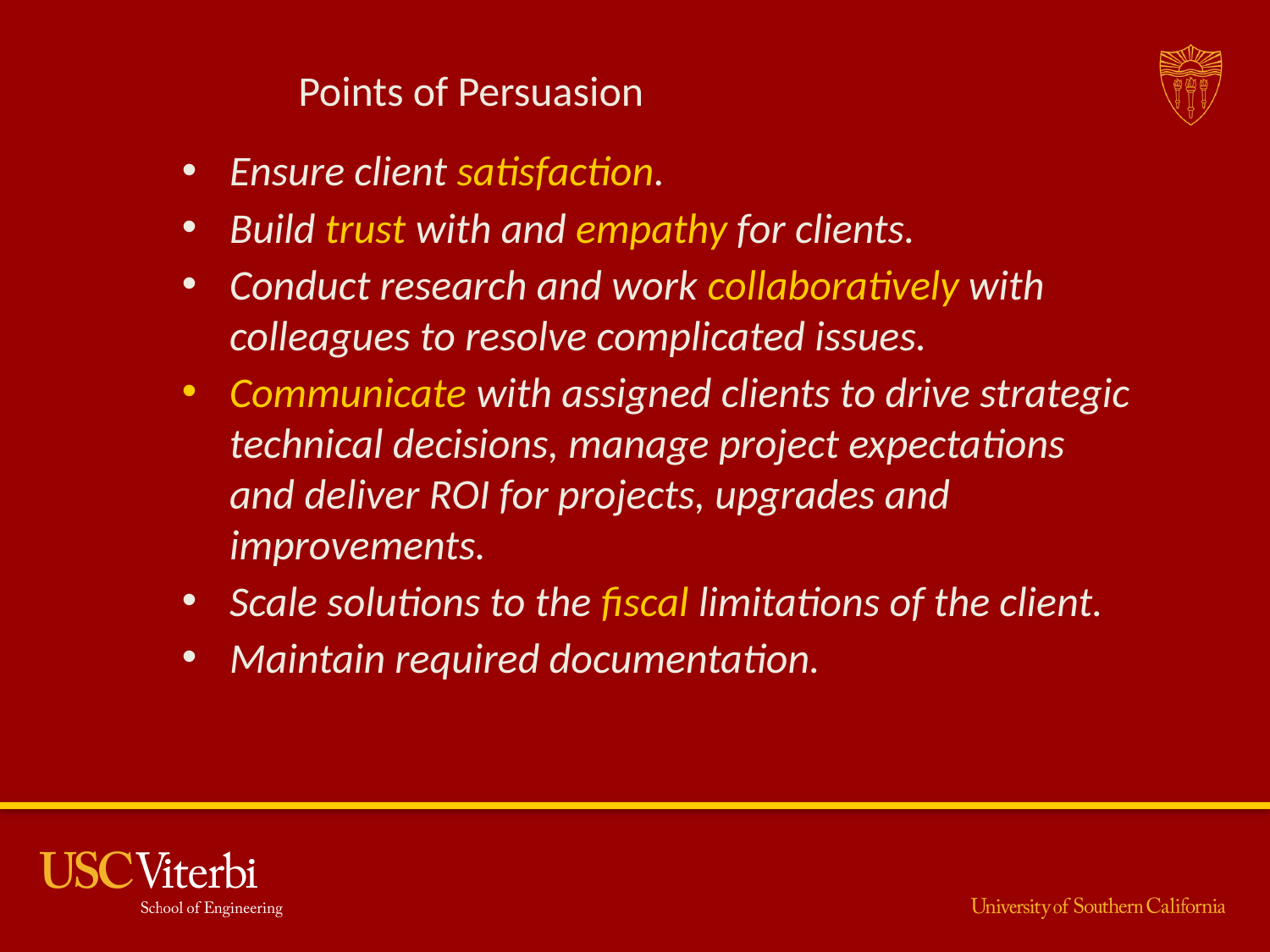

# Points of Persuasion
Ensure client satisfaction.
Build trust with and empathy for clients.
Conduct research and work collaboratively with colleagues to resolve complicated issues.
Communicate with assigned clients to drive strategic technical decisions, manage project expectations and deliver ROI for projects, upgrades and improvements.
Scale solutions to the fiscal limitations of the client.
Maintain required documentation.